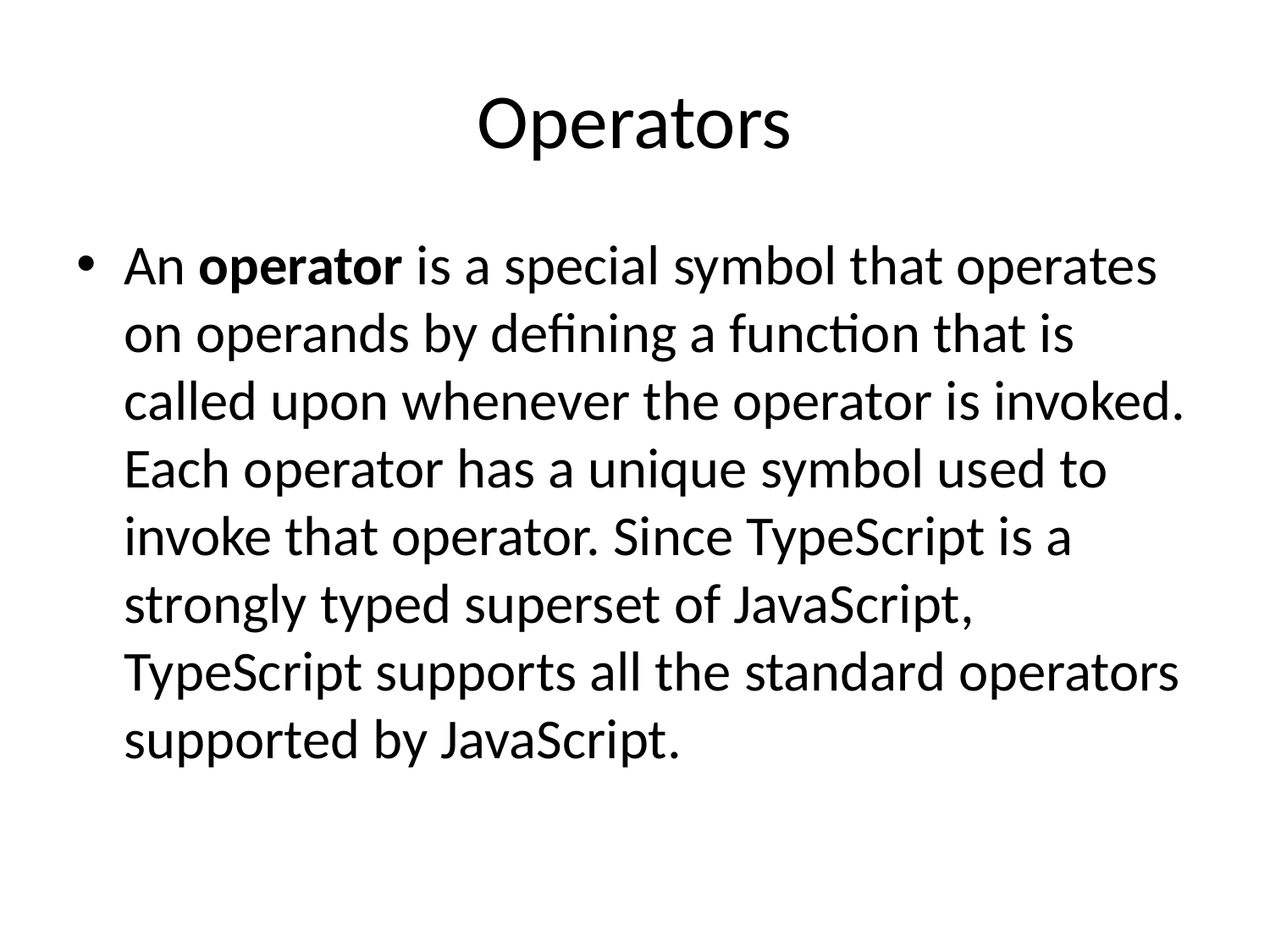

# Operators
An operator is a special symbol that operates on operands by defining a function that is called upon whenever the operator is invoked. Each operator has a unique symbol used to invoke that operator. Since TypeScript is a strongly typed superset of JavaScript, TypeScript supports all the standard operators supported by JavaScript.